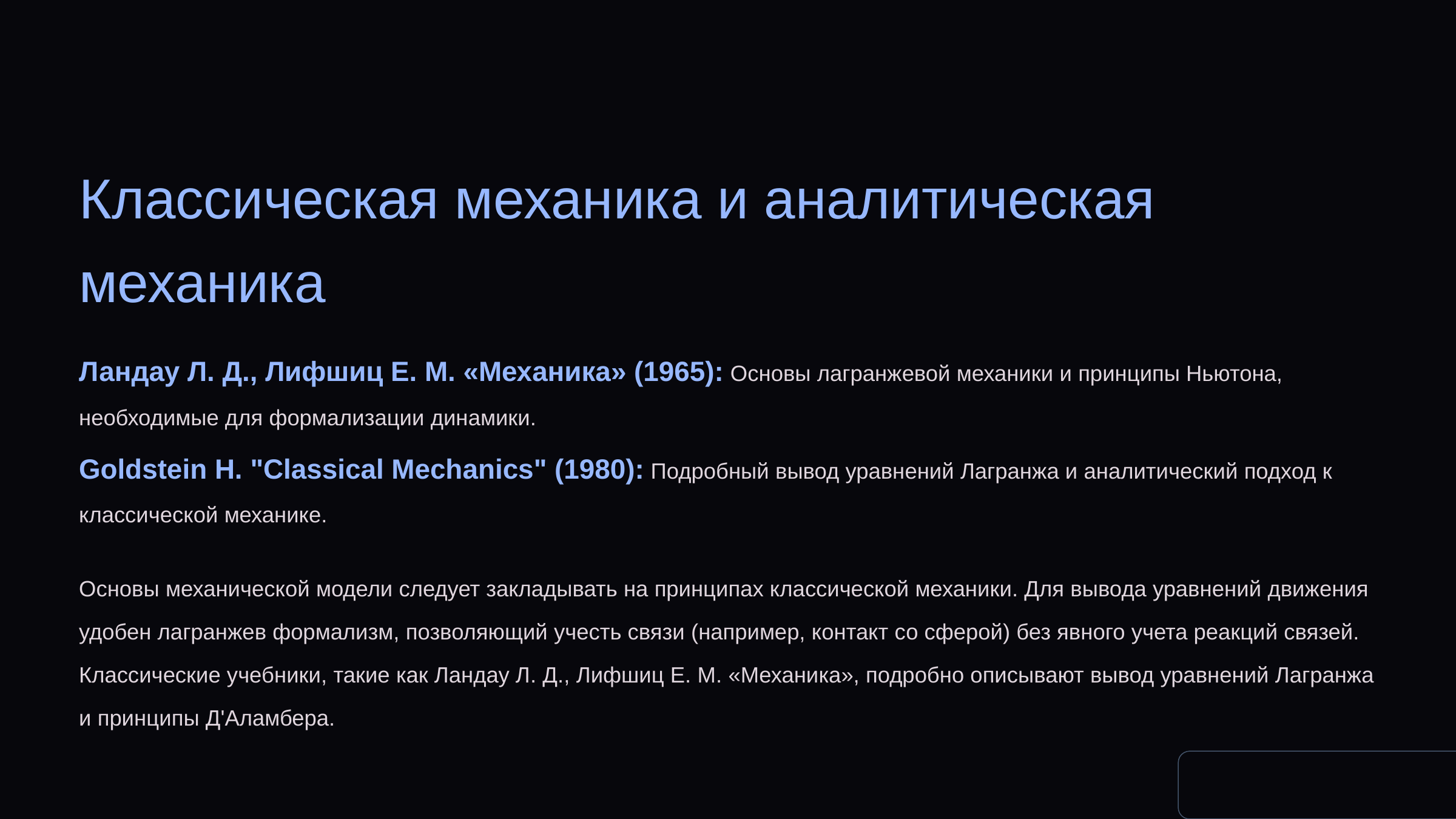

Классическая механика и аналитическая механика
Ландау Л. Д., Лифшиц Е. М. «Механика» (1965): Основы лагранжевой механики и принципы Ньютона, необходимые для формализации динамики.
Goldstein H. "Classical Mechanics" (1980): Подробный вывод уравнений Лагранжа и аналитический подход к классической механике.
Основы механической модели следует закладывать на принципах классической механики. Для вывода уравнений движения удобен лагранжев формализм, позволяющий учесть связи (например, контакт со сферой) без явного учета реакций связей. Классические учебники, такие как Ландау Л. Д., Лифшиц Е. М. «Механика», подробно описывают вывод уравнений Лагранжа и принципы Д'Аламбера.